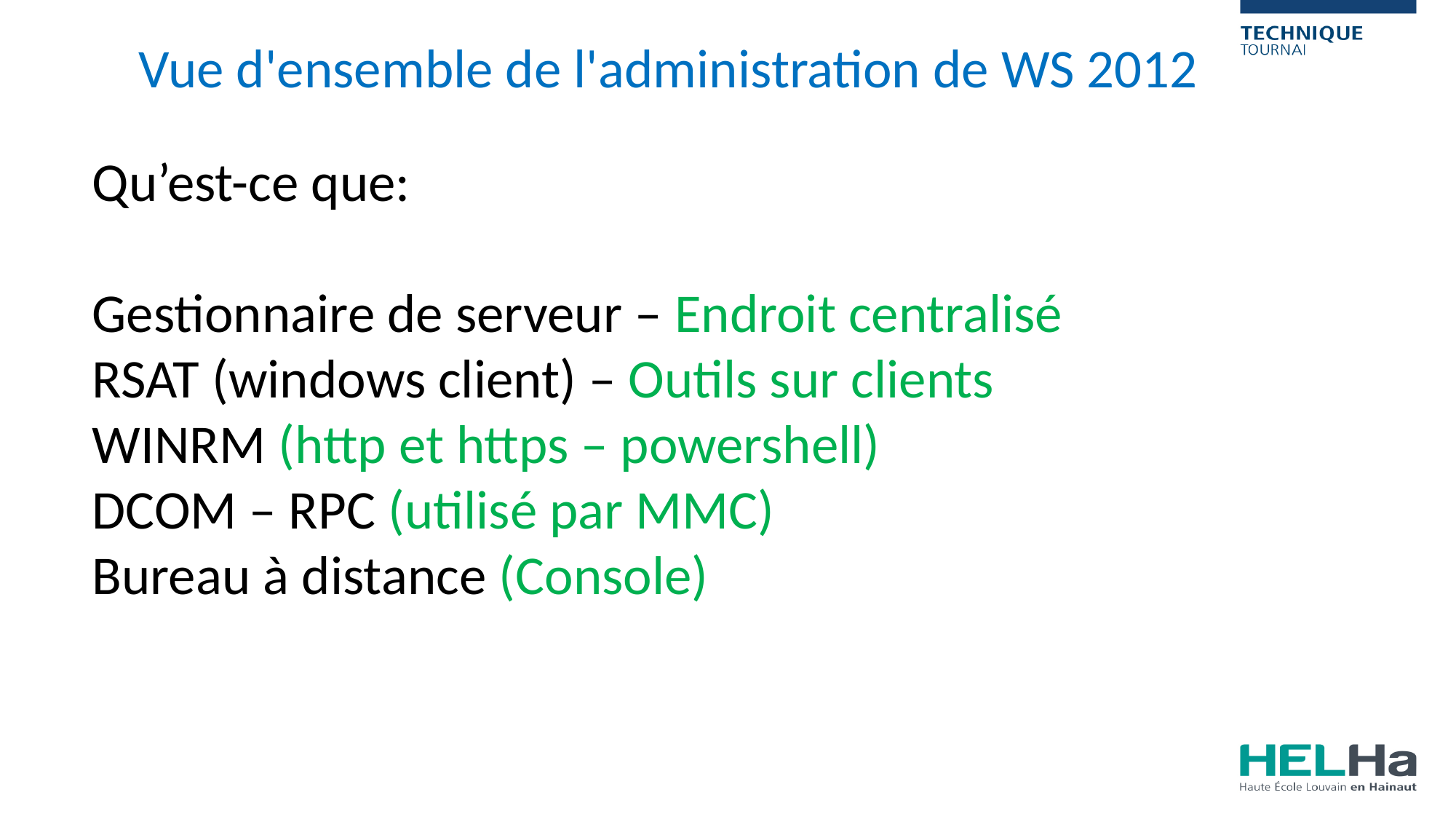

Vue d'ensemble de l'administration de WS 2012
Qu’est-ce que:

Gestionnaire de serveur – Endroit centralisé
RSAT (windows client) – Outils sur clients
WINRM (http et https – powershell)
DCOM – RPC (utilisé par MMC)
Bureau à distance (Console)